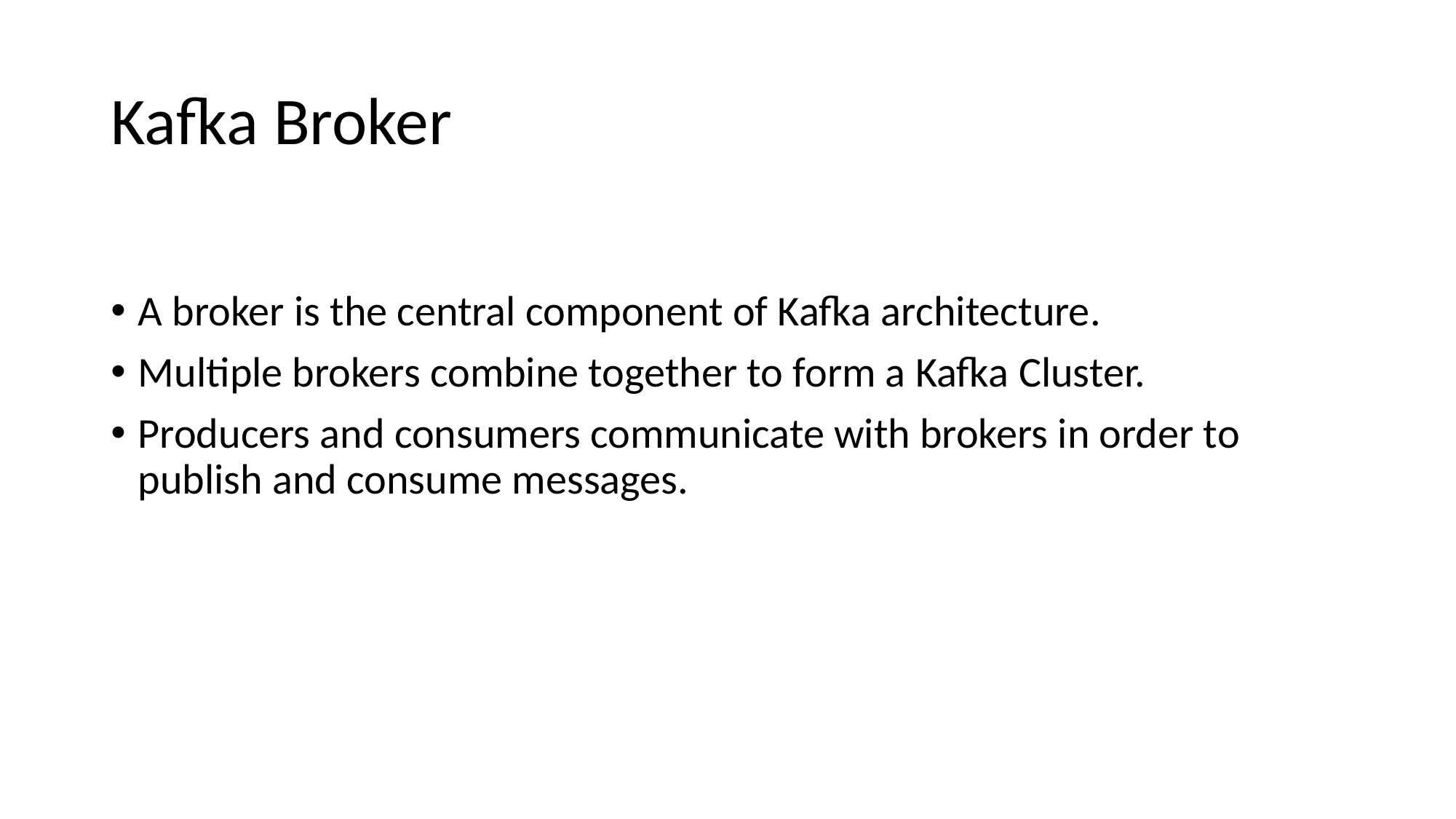

# Kafka Broker

A broker is the central component of Kafka architecture.
Multiple brokers combine together to form a Kafka Cluster.
Producers and consumers communicate with brokers in order to publish and consume messages.